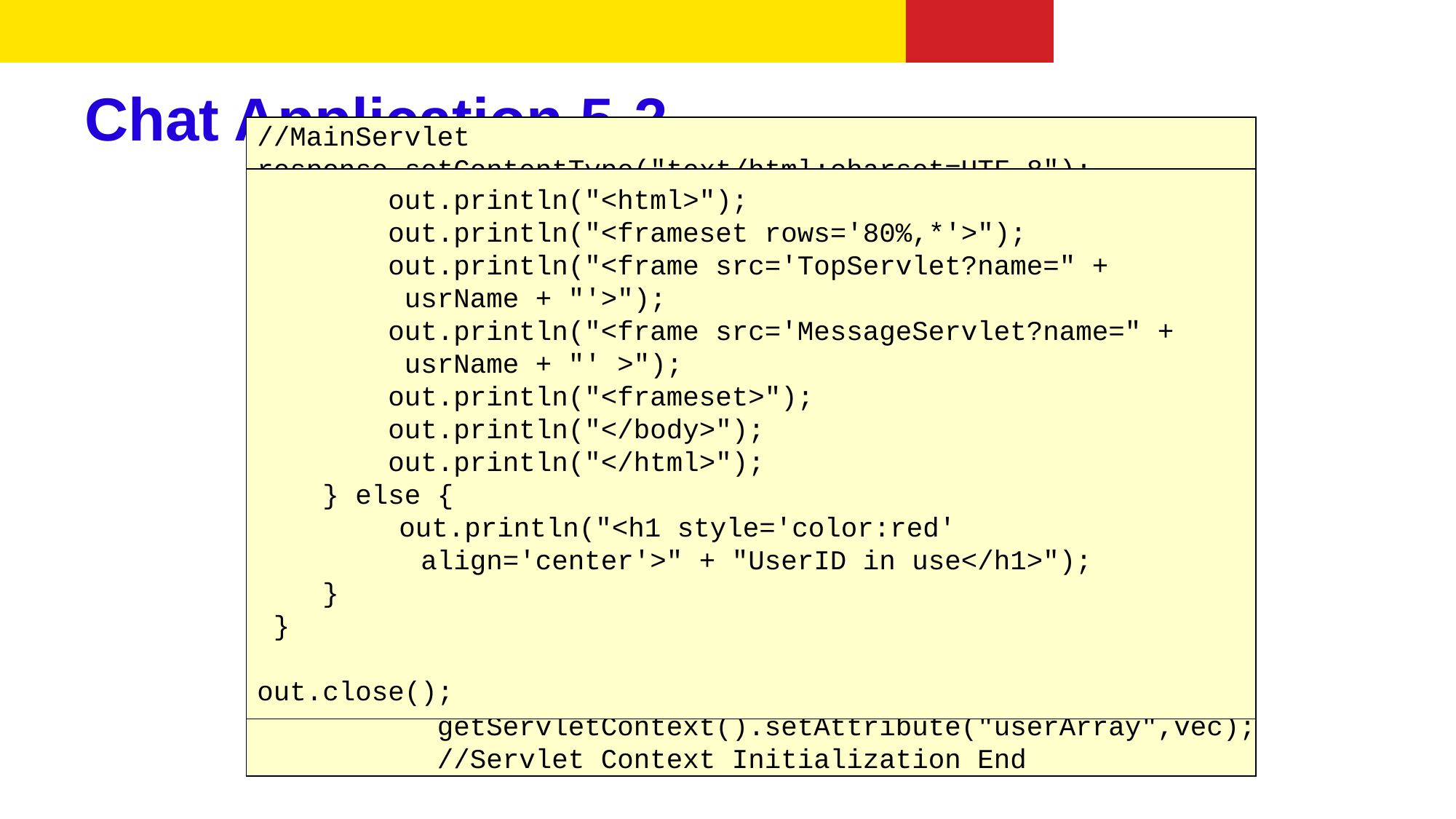

# Chat Application 5-2
//MainServlet
response.setContentType("text/html;charset=UTF-8");
PrintWriter out = response.getWriter();
String usrName = request.getParameter("userName");
if(usrName == null || usrName.equals("")) {
	out.println("<h1 style='color:red' align='center'>" +
"Please go back and put a valid User Name</h1>");
} else {
	Vector  vec =
     (Vector)getServletContext(). getAttribute("userArray");
       if (vec == null) {
       	vec = new Vector();
	}
       if(!vec.contains(usrName)) {
      	    vec.add(usrName);
           //Servlet Context Initialization
           HttpSession ses = request.getSession();
           ses.setAttribute("userName",usrName);
           getServletContext().setAttribute("userArray",vec);
           //Servlet Context Initialization End
        out.println("<html>");
        out.println("<frameset rows='80%,*'>");
        out.println("<frame src='TopServlet?name=" +
         usrName + "'>");
        out.println("<frame src='MessageServlet?name=" +
         usrName + "' >");
        out.println("<frameset>");
        out.println("</body>");
        out.println("</html>");
    } else {
    	  out.println("<h1 style='color:red'
          align='center'>" + "UserID in use</h1>");
    }
 }

out.close();
Demonstration: Example 8